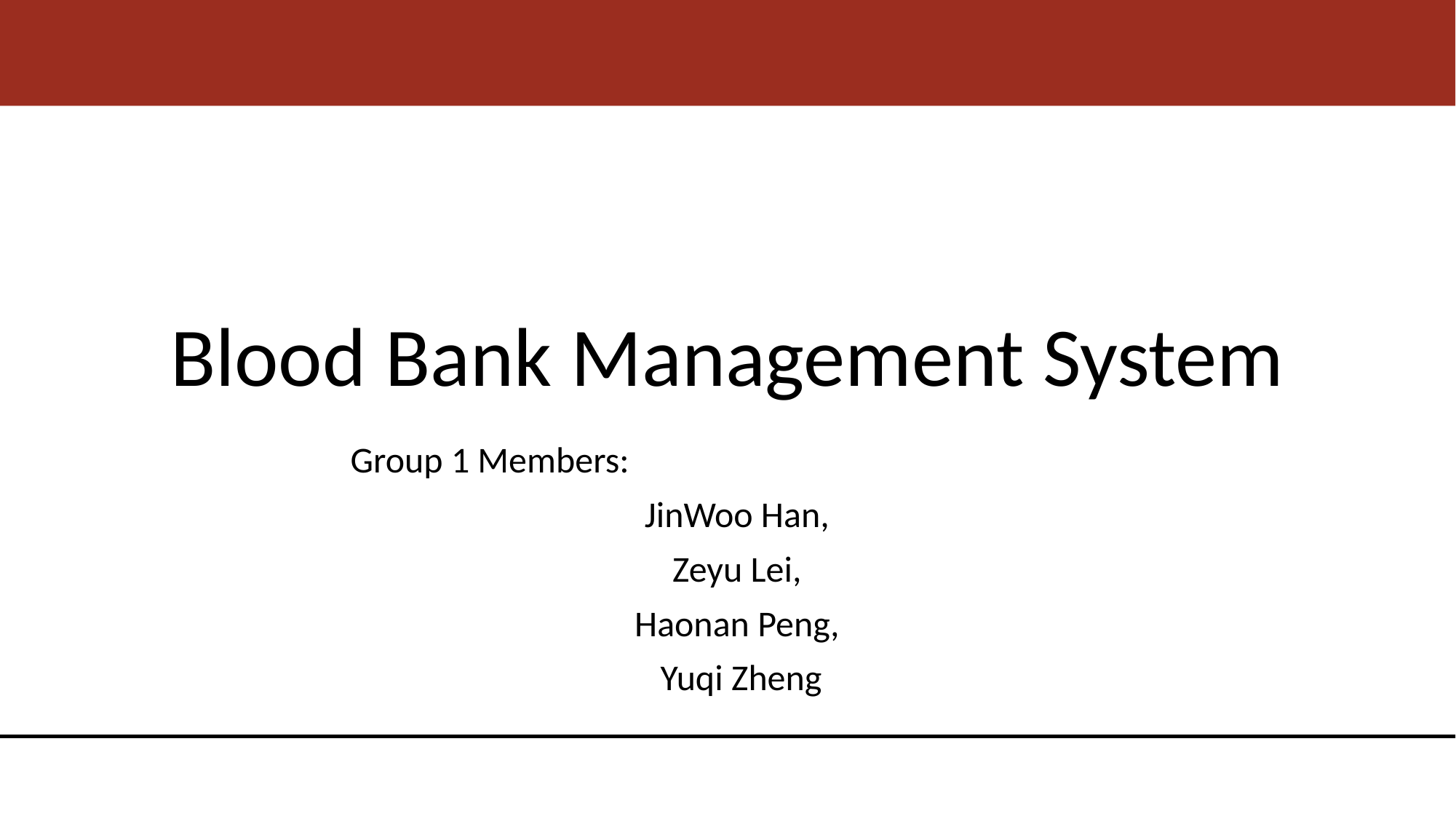

# Blood Bank Management System
Group 1 Members:
JinWoo Han,
Zeyu Lei,
Haonan Peng,
Yuqi Zheng